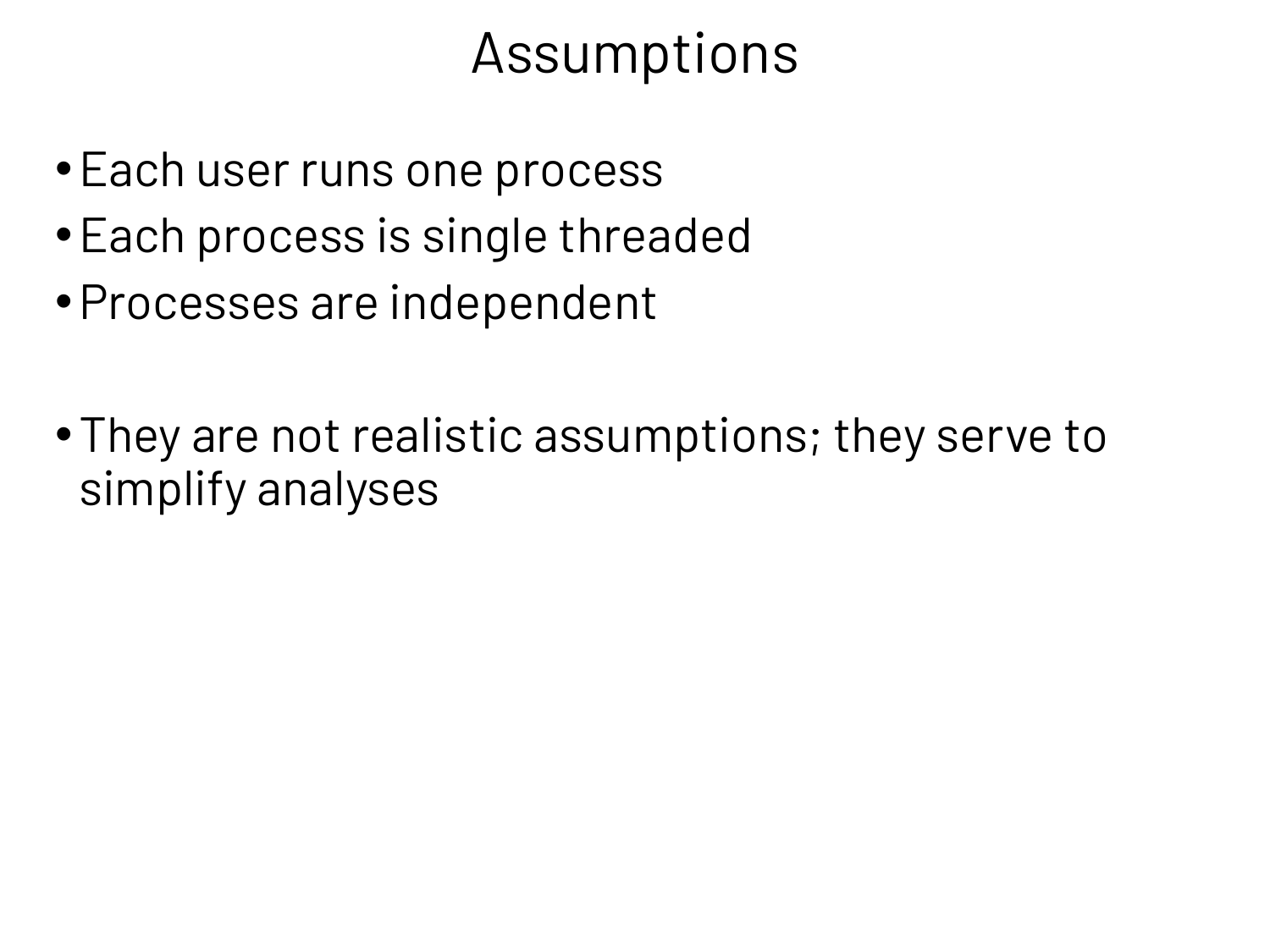

# Assumptions
Each user runs one process
Each process is single threaded
Processes are independent

They are not realistic assumptions; they serve to simplify analyses